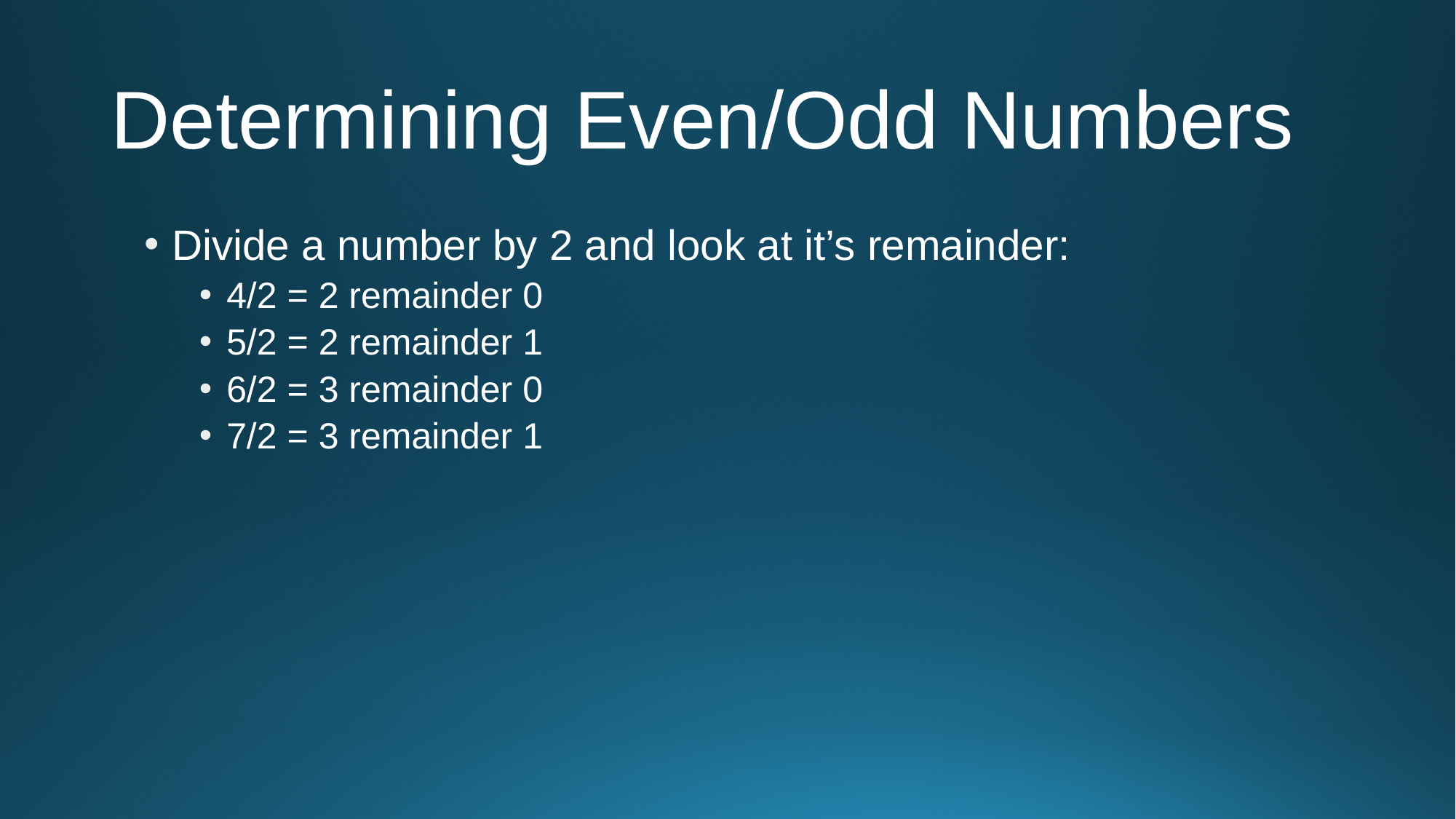

# Determining Even/Odd Numbers
Divide a number by 2 and look at it’s remainder:
4/2 = 2 remainder 0
5/2 = 2 remainder 1
6/2 = 3 remainder 0
7/2 = 3 remainder 1